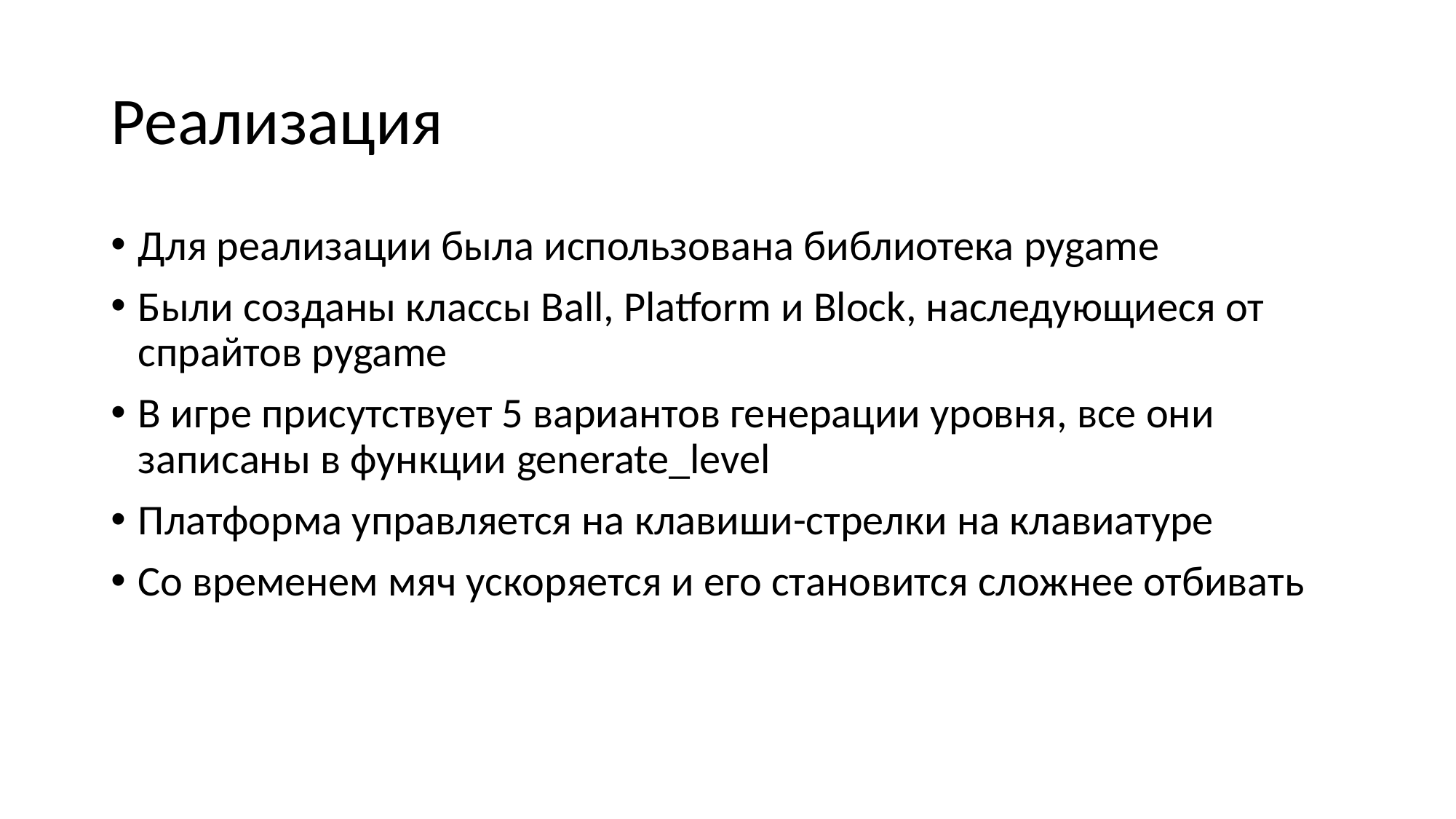

# Реализация
Для реализации была использована библиотека pygame
Были созданы классы Ball, Platform и Block, наследующиеся от спрайтов pygame
В игре присутствует 5 вариантов генерации уровня, все они записаны в функции generate_level
Платформа управляется на клавиши-стрелки на клавиатуре
Со временем мяч ускоряется и его становится сложнее отбивать